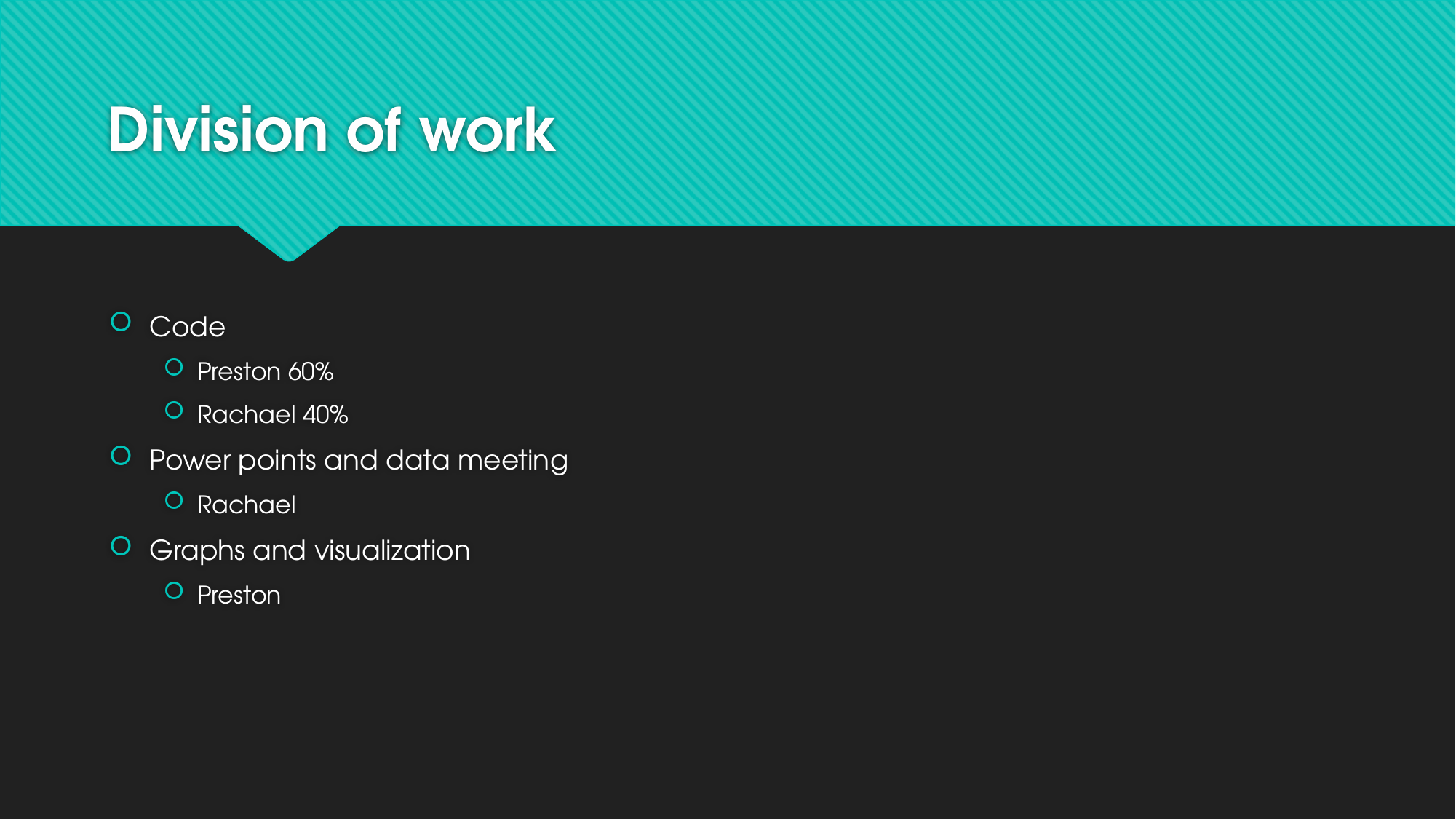

# Division of work
Code
Preston 60%
Rachael 40%
Power points and data meeting
Rachael
Graphs and visualization
Preston